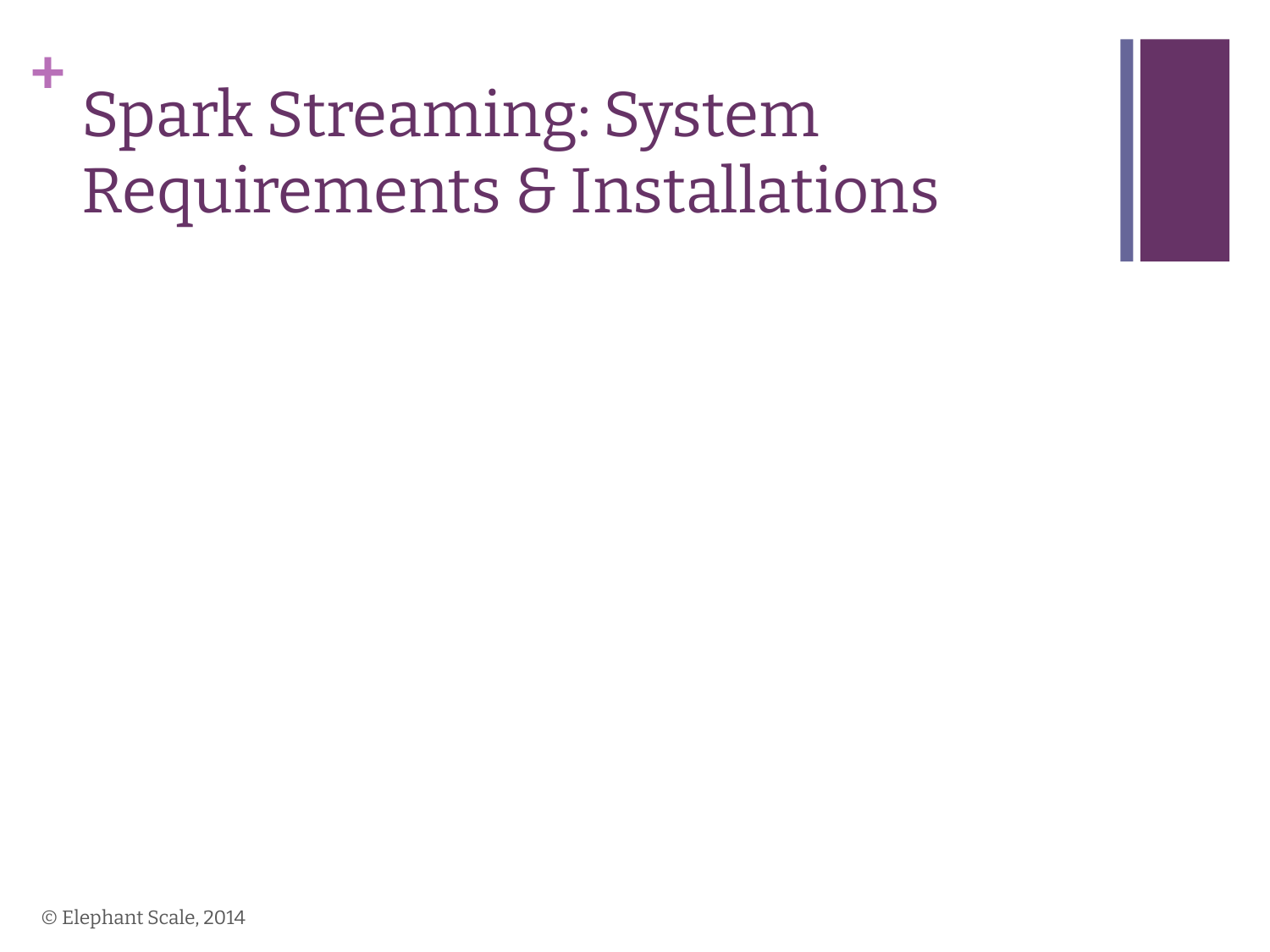

# Spark Streaming: System Requirements & Installations

© Elephant Scale, 2014